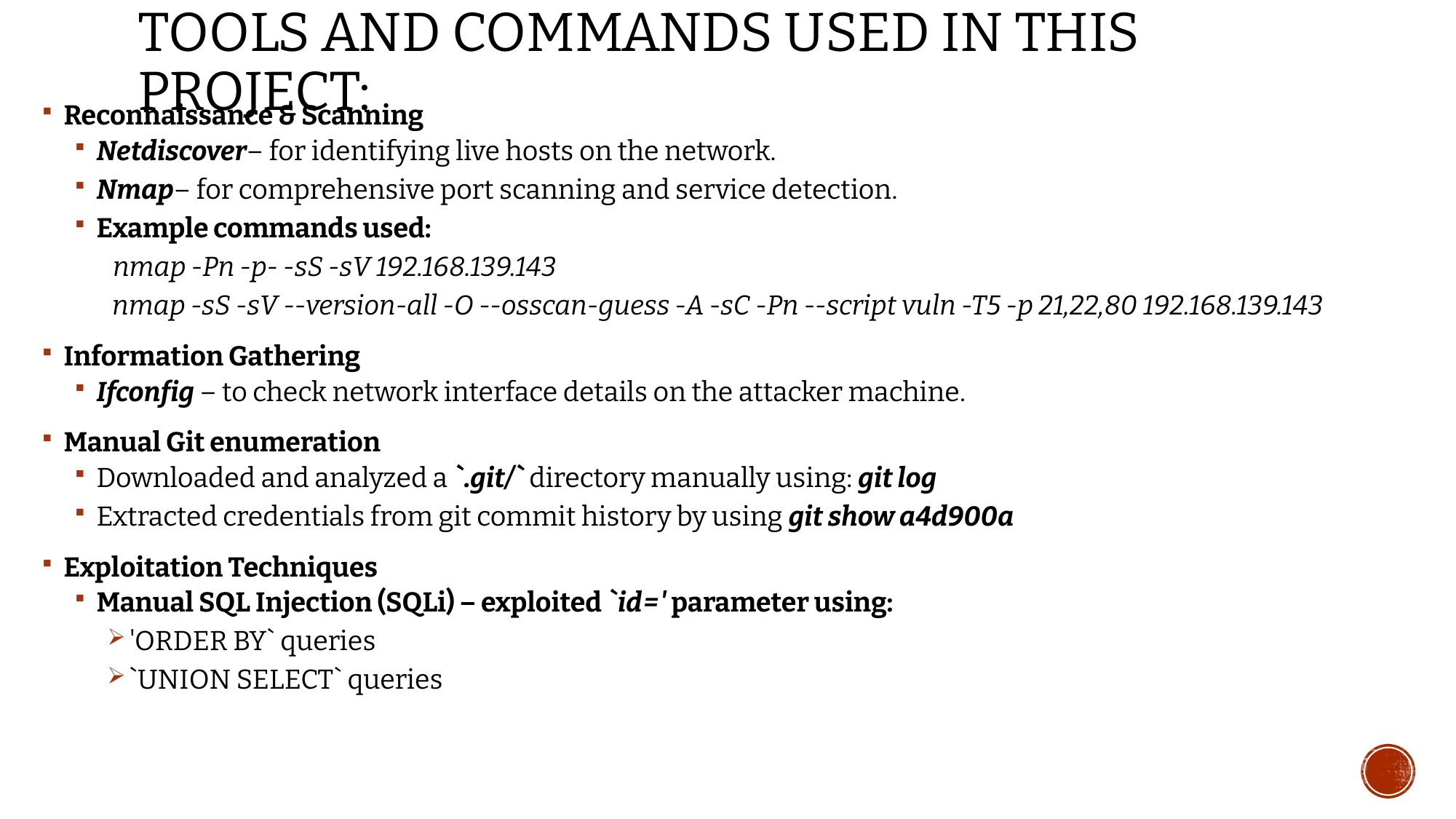

# Tools and Commands Used in this Project:
Reconnaissance & Scanning
Netdiscover– for identifying live hosts on the network.
Nmap– for comprehensive port scanning and service detection.
Example commands used:
   nmap -Pn -p- -sS -sV 192.168.139.143
   nmap -sS -sV --version-all -O --osscan-guess -A -sC -Pn --script vuln -T5 -p 21,22,80 192.168.139.143
Information Gathering
Ifconfig – to check network interface details on the attacker machine.
Manual Git enumeration
Downloaded and analyzed a `.git/` directory manually using: git log
Extracted credentials from git commit history by using git show a4d900a
Exploitation Techniques
Manual SQL Injection (SQLi) – exploited `id=' parameter using:
'ORDER BY` queries
`UNION SELECT` queries